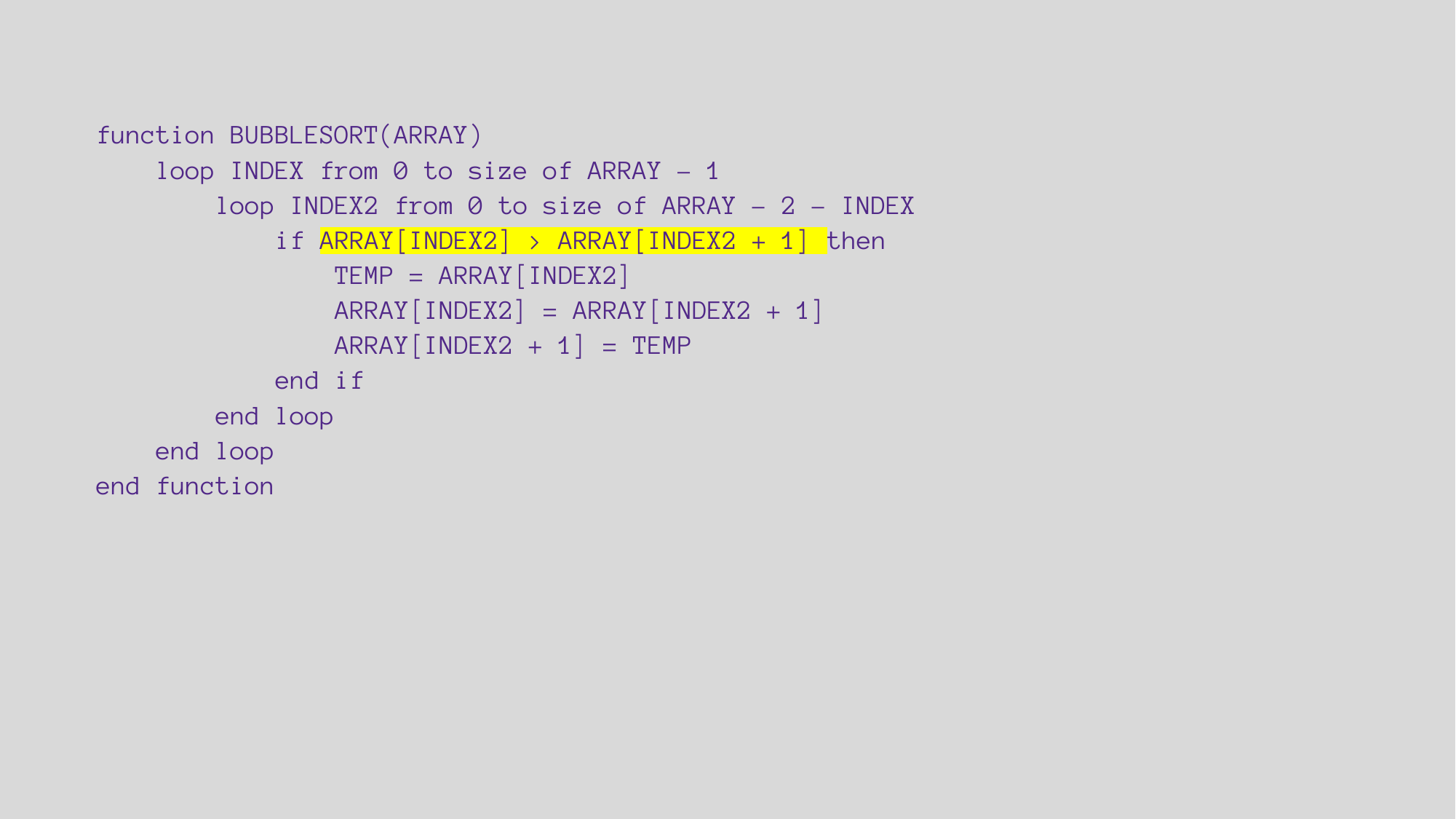

function BUBBLESORT(ARRAY)
    loop INDEX from 0 to size of ARRAY – 1
        loop INDEX2 from 0 to size of ARRAY – 2 – INDEX
            if ARRAY[INDEX2] > ARRAY[INDEX2 + 1] then
                TEMP = ARRAY[INDEX2]
                ARRAY[INDEX2] = ARRAY[INDEX2 + 1]
                ARRAY[INDEX2 + 1] = TEMP
            end if
        end loop
    end loop
end function